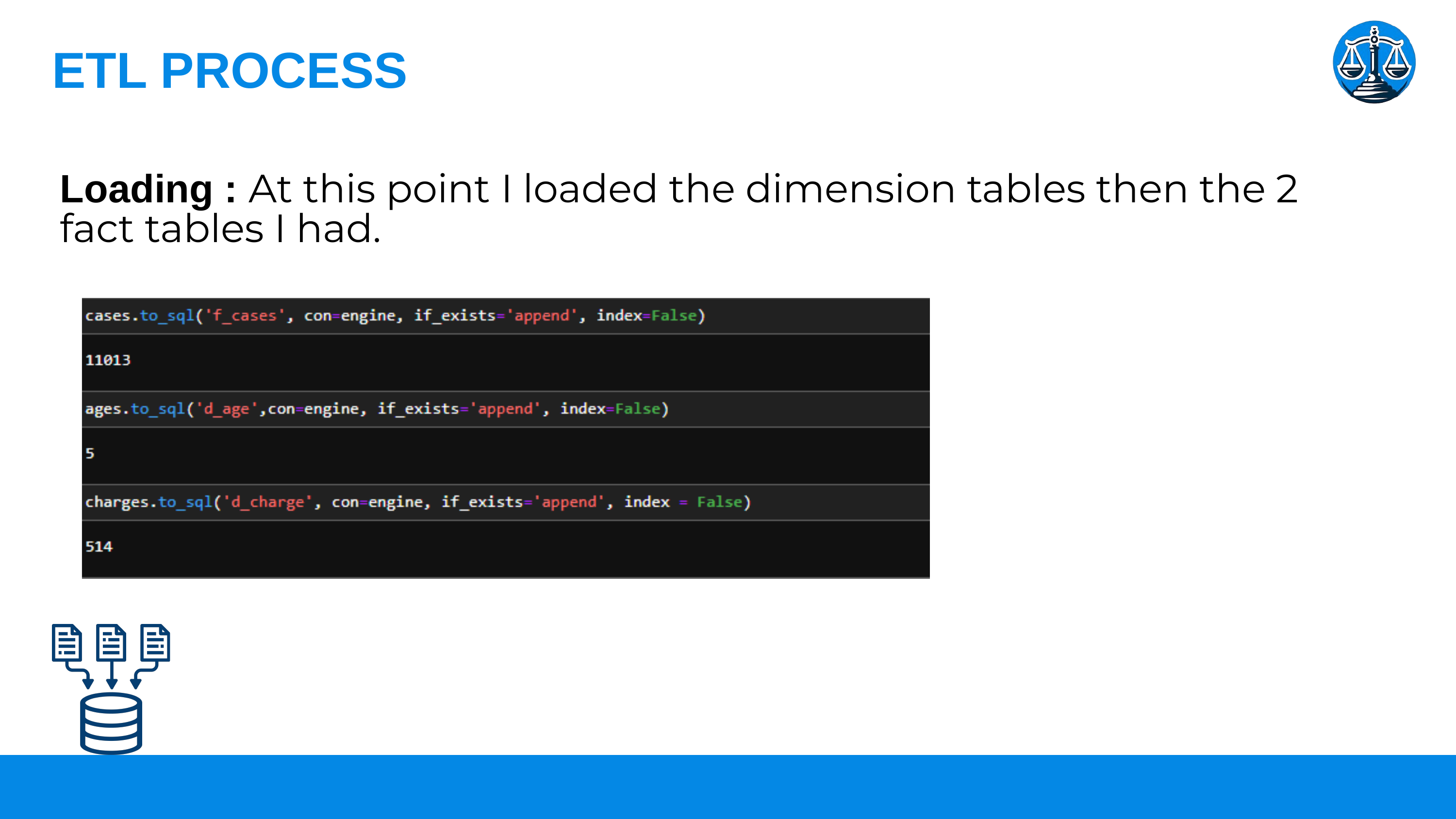

ETL PROCESS
Loading : At this point I loaded the dimension tables then the 2 fact tables I had.